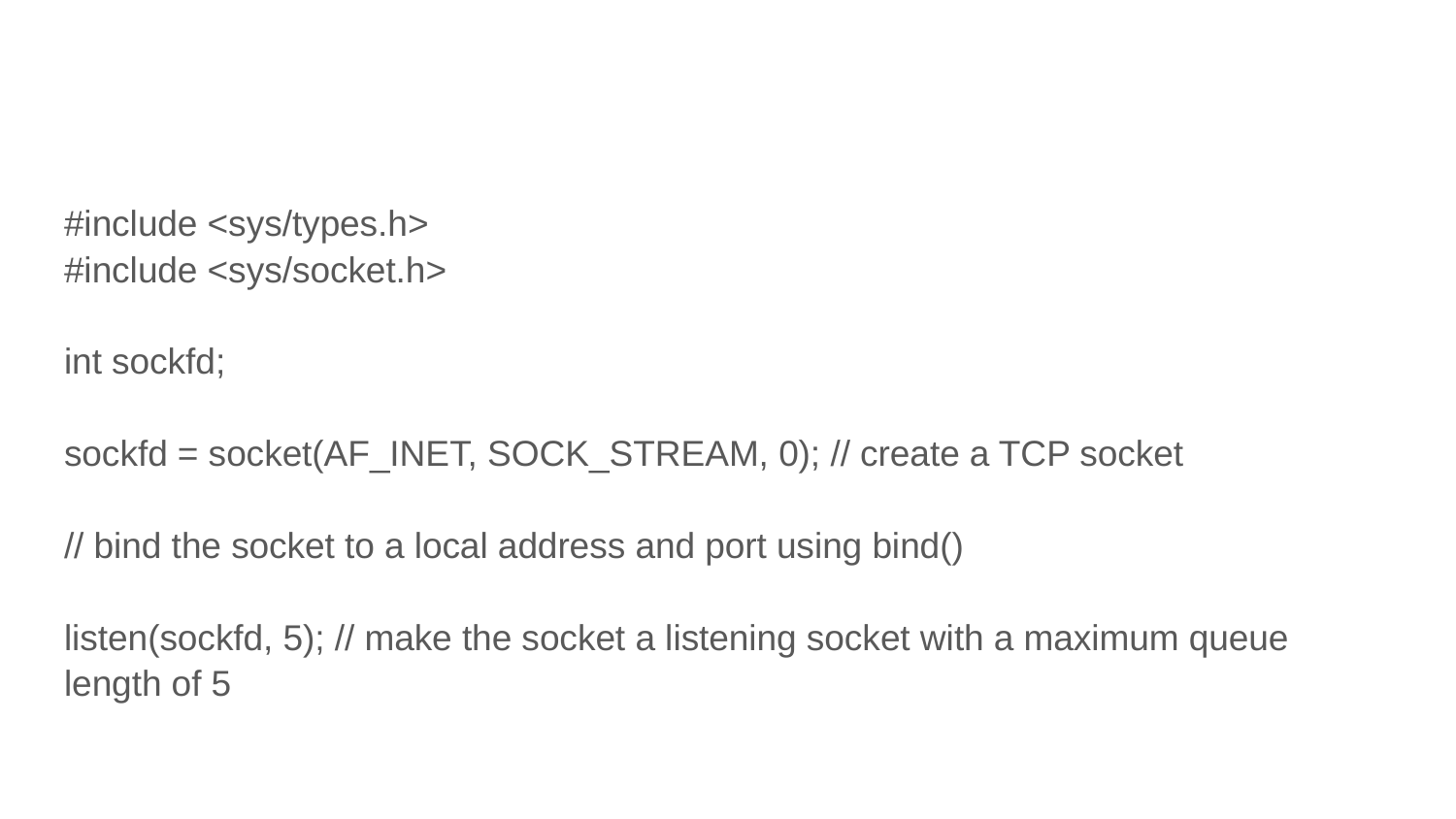

#
#include <sys/types.h>
#include <sys/socket.h>

int sockfd;

sockfd = socket(AF_INET, SOCK_STREAM, 0); // create a TCP socket

// bind the socket to a local address and port using bind()

listen(sockfd, 5); // make the socket a listening socket with a maximum queue length of 5